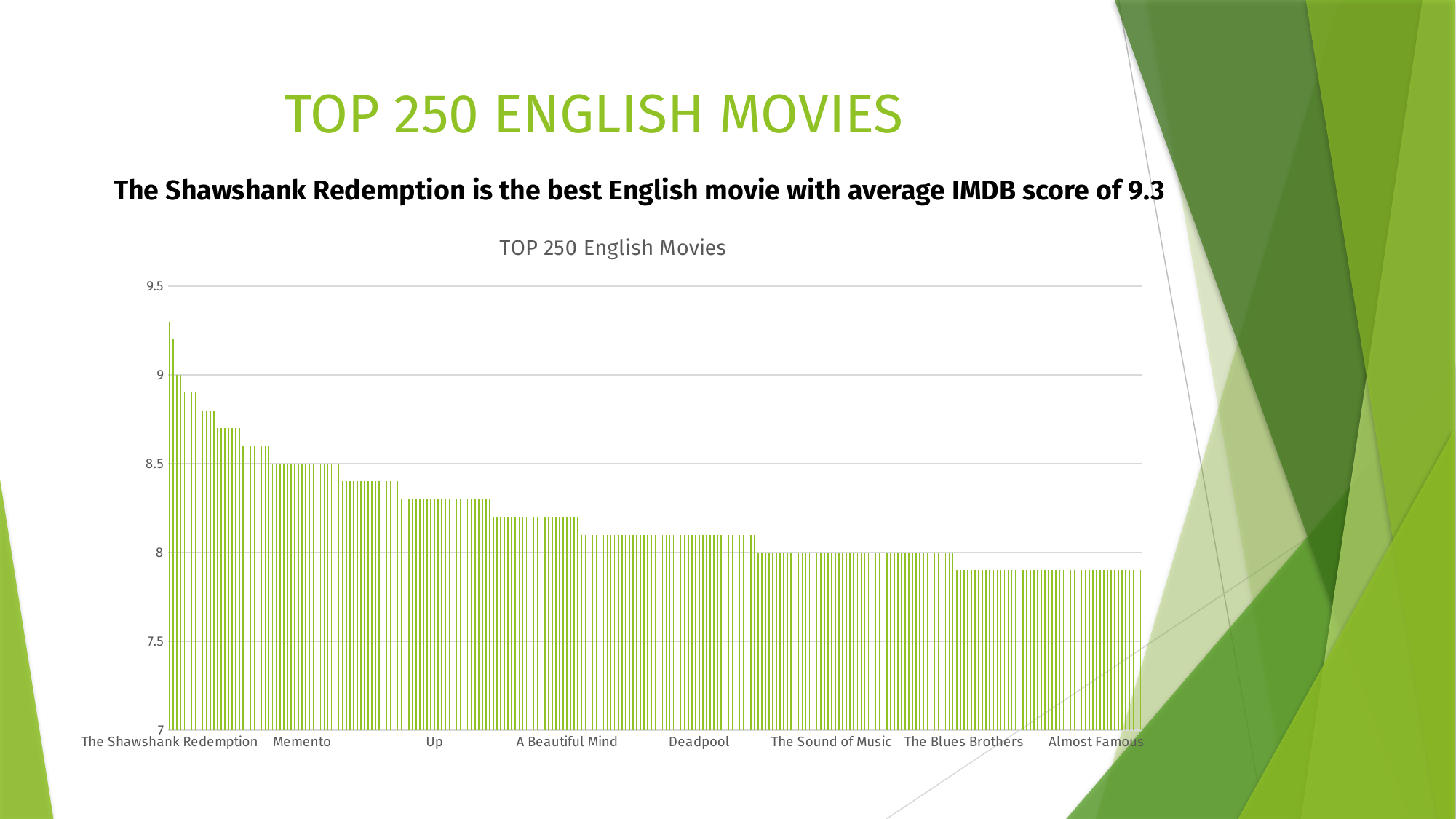

# TOP 250 ENGLISH MOVIES
The Shawshank Redemption is the best English movie with average IMDB score of 9.3

### Chart: TOP 250 English Movies

| Category | Total |
|---|---|
| The Shawshank Redemption | 9.3 |
| The Godfather | 9.2 |
| The Godfather: Part II | 9.0 |
| The Dark Knight | 9.0 |
| Schindler's List | 8.9 |
| The Lord of the Rings: The Return of the King | 8.9 |
| The Good, the Bad and the Ugly | 8.9 |
| Pulp Fiction | 8.9 |
| Inception | 8.8 |
| Fight Club | 8.8 |
| Forrest Gump | 8.8 |
| The Lord of the Rings: The Fellowship of the Ring | 8.8 |
| Star Wars: Episode V - The Empire Strikes Back | 8.8 |
| Goodfellas | 8.7 |
| City of God | 8.7 |
| The Lord of the Rings: The Two Towers | 8.7 |
| Seven Samurai | 8.7 |
| The Matrix | 8.7 |
| Star Wars: Episode IV - A New Hope | 8.7 |
| One Flew Over the Cuckoo's Nest | 8.7 |
| Interstellar | 8.6 |
| American History X | 8.6 |
| Se7en | 8.6 |
| The Usual Suspects | 8.6 |
| Modern Times | 8.6 |
| Spirited Away | 8.6 |
| The Silence of the Lambs | 8.6 |
| Saving Private Ryan | 8.6 |
| The Pianist | 8.5 |
| Terminator 2: Judgment Day | 8.5 |
| The Dark Knight Rises | 8.5 |
| The Lion King | 8.5 |
| Gladiator | 8.5 |
| The Green Mile | 8.5 |
| Alien | 8.5 |
| Django Unchained | 8.5 |
| Memento | 8.5 |
| Children of Heaven | 8.5 |
| Whiplash | 8.5 |
| Raiders of the Lost Ark | 8.5 |
| The Prestige | 8.5 |
| Apocalypse Now | 8.5 |
| The Lives of Others | 8.5 |
| The Departed | 8.5 |
| Back to the Future | 8.5 |
| Samsara | 8.5 |
| Psycho | 8.5 |
| Lawrence of Arabia | 8.4 |
| AmÃ©lie | 8.4 |
| Reservoir Dogs | 8.4 |
| Requiem for a Dream | 8.4 |
| The Other Dream Team | 8.4 |
| A Separation | 8.4 |
| Braveheart | 8.4 |
| Star Wars: Episode VI - Return of the Jedi | 8.4 |
| Baahubali: The Beginning | 8.4 |
| WALLÂ·E | 8.4 |
| Das Boot | 8.4 |
| American Beauty | 8.4 |
| Princess Mononoke | 8.4 |
| Aliens | 8.4 |
| Once Upon a Time in America | 8.4 |
| Oldboy | 8.4 |
| Toy Story | 8.3 |
| Indiana Jones and the Last Crusade | 8.3 |
| Raging Bull | 8.3 |
| 2001: A Space Odyssey | 8.3 |
| Some Like It Hot | 8.3 |
| Hoop Dreams | 8.3 |
| The Hunt | 8.3 |
| Good Will Hunting | 8.3 |
| Inside Out | 8.3 |
| Up | 8.3 |
| Monty Python and the Holy Grail | 8.3 |
| Scarface | 8.3 |
| Batman Begins | 8.3 |
| Toy Story 3 | 8.3 |
| Snatch | 8.3 |
| Eternal Sunshine of the Spotless Mind | 8.3 |
| L.A. Confidential | 8.3 |
| Downfall | 8.3 |
| Amadeus | 8.3 |
| The Sting | 8.3 |
| Inglourious Basterds | 8.3 |
| Unforgiven | 8.3 |
| Room | 8.3 |
| No End in Sight | 8.3 |
| Metropolis | 8.3 |
| The Secret in Their Eyes | 8.2 |
| Into the Wild | 8.2 |
| Pan's Labyrinth | 8.2 |
| The Act of Killing | 8.2 |
| The Wolf of Wall Street | 8.2 |
| Warrior | 8.2 |
| Gone with the Wind | 8.2 |
| Die Hard | 8.2 |
| The Big Lebowski | 8.2 |
| V for Vendetta | 8.2 |
| How to Train Your Dragon | 8.2 |
| Trainspotting | 8.2 |
| Gran Torino | 8.2 |
| The Thing | 8.2 |
| The Bridge on the River Kwai | 8.2 |
| Casino | 8.2 |
| Lock, Stock and Two Smoking Barrels | 8.2 |
| Captain America: Civil War | 8.2 |
| Finding Nemo | 8.2 |
| Incendies | 8.2 |
| A Beautiful Mind | 8.2 |
| Blade Runner | 8.2 |
| Howl's Moving Castle | 8.2 |
| On the Waterfront | 8.2 |
| Elite Squad | 8.1 |
| 12 Years a Slave | 8.1 |
| There Will Be Blood | 8.1 |
| The Wizard of Oz | 8.1 |
| The Avengers | 8.1 |
| Rocky | 8.1 |
| Stand by Me | 8.1 |
| Woodstock | 8.1 |
| Annie Hall | 8.1 |
| The Truman Show | 8.1 |
| Groundhog Day | 8.1 |
| Prisoners | 8.1 |
| The Sea Inside | 8.1 |
| Platoon | 8.1 |
| Donnie Darko | 8.1 |
| Pirates of the Caribbean: The Curse of the Black Pearl | 8.1 |
| The Princess Bride | 8.1 |
| The Imitation Game | 8.1 |
| Sin City | 8.1 |
| Nothing But a Man | 8.1 |
| Akira | 8.1 |
| The Help | 8.1 |
| Guardians of the Galaxy | 8.1 |
| No Country for Old Men | 8.1 |
| The Best Years of Our Lives | 8.1 |
| Monsters, Inc. | 8.1 |
| Rush | 8.1 |
| The Terminator | 8.1 |
| Tae Guk Gi: The Brotherhood of War | 8.1 |
| Million Dollar Baby | 8.1 |
| The Revenant | 8.1 |
| The Grand Budapest Hotel | 8.1 |
| Deadpool | 8.1 |
| Mad Max: Fury Road | 8.1 |
| Spotlight | 8.1 |
| Kill Bill: Vol. 1 | 8.1 |
| Butch Cassidy and the Sundance Kid | 8.1 |
| Jurassic Park | 8.1 |
| Before Sunrise | 8.1 |
| The Sixth Sense | 8.1 |
| Shutter Island | 8.1 |
| The Celebration | 8.1 |
| Amores Perros | 8.1 |
| In the Shadow of the Moon | 8.1 |
| The Martian | 8.1 |
| The Bourne Ultimatum | 8.1 |
| Hotel Rwanda | 8.1 |
| Gone Girl | 8.1 |
| Brazil | 8.0 |
| The Perks of Being a Wallflower | 8.0 |
| Big Fish | 8.0 |
| JFK | 8.0 |
| Catch Me If You Can | 8.0 |
| Jaws | 8.0 |
| Blood In, Blood Out | 8.0 |
| The Exorcist | 8.0 |
| Sicko | 8.0 |
| Winged Migration | 8.0 |
| Kill Bill: Vol. 2 | 8.0 |
| Young Frankenstein | 8.0 |
| The Straight Story | 8.0 |
| In Bruges | 8.0 |
| Boyhood | 8.0 |
| The Iron Giant | 8.0 |
| Slumdog Millionaire | 8.0 |
| Her | 8.0 |
| True Romance | 8.0 |
| Ratatouille | 8.0 |
| The Sound of Music | 8.0 |
| Mystic River | 8.0 |
| Aladdin | 8.0 |
| The Artist | 8.0 |
| Waltz with Bashir | 8.0 |
| My Name Is Khan | 8.0 |
| Casino Royale | 8.0 |
| Mulholland Drive | 8.0 |
| Magnolia | 8.0 |
| Fiddler on the Roof | 8.0 |
| The King's Speech | 8.0 |
| The Incredibles | 8.0 |
| Bowling for Columbine | 8.0 |
| Doctor Zhivago | 8.0 |
| Blood Diamond | 8.0 |
| District 9 | 8.0 |
| Black Swan | 8.0 |
| The Pursuit of Happyness | 8.0 |
| Before Sunset | 8.0 |
| Rain Man | 8.0 |
| Sling Blade | 8.0 |
| Dead Poets Society | 8.0 |
| Life of Pi | 8.0 |
| Star Trek | 8.0 |
| Shaun of the Dead | 8.0 |
| Dancer in the Dark | 8.0 |
| Serenity | 8.0 |
| Dallas Buyers Club | 8.0 |
| A Fistful of Dollars | 8.0 |
| Cinderella Man | 8.0 |
| X-Men: Days of Future Past | 8.0 |
| Persepolis | 8.0 |
| Central Station | 8.0 |
| Dances with Wolves | 8.0 |
| Halloween | 7.900000000000001 |
| Avatar | 7.9 |
| The Blues Brothers | 7.9 |
| Crouching Tiger, Hidden Dragon | 7.9 |
| Before Midnight | 7.9 |
| Crash | 7.9 |
| Do the Right Thing | 7.9 |
| The Untouchables | 7.9 |
| Hero | 7.9 |
| The Second Mother | 7.9 |
| Nine Queens | 7.9 |
| Children of Men | 7.9 |
| Little Miss Sunshine | 7.9 |
| Nightcrawler | 7.9 |
| Letters from Iwo Jima | 7.9 |
| Toy Story 2 | 7.9 |
| The Remains of the Day | 7.9 |
| The Hobbit: An Unexpected Journey | 7.9 |
| The Wrestler | 7.9 |
| Iron Man | 7.9 |
| The World's Fastest Indian | 7.9 |
| Glory | 7.9 |
| The Hobbit: The Desolation of Smaug | 7.9 |
| Captain Phillips | 7.9 |
| E.T. the Extra-Terrestrial | 7.9 |
| Veer-Zaara | 7.9 |
| The Hateful Eight | 7.9 |
| My Fair Lady | 7.9 |
| The Bourne Identity | 7.9 |
| The Right Stuff | 7.9 |
| The Insider | 7.9 |
| Taken | 7.9 |
| Amour | 7.9 |
| Walk the Line | 7.9 |
| Shrek | 7.9 |
| How to Train Your Dragon 2 | 7.9 |
| Hot Fuzz | 7.9 |
| Boogie Nights | 7.9 |
| Almost Famous | 7.9 |
| Straight Outta Compton | 7.9 |
| The Notebook | 7.9 |
| Ernest & Celestine | 7.9 |
| The Fighter | 7.9 |
| Moon | 7.9 |
| The Chorus | 7.9 |
| Edward Scissorhands | 7.9 |
| 4 Months, 3 Weeks and 2 Days | 7.9 |
| Big Hero 6 | 7.9 |
| Once | 7.9 |
| Edge of Tomorrow | 7.9 |
| Ed Wood | 7.9 |